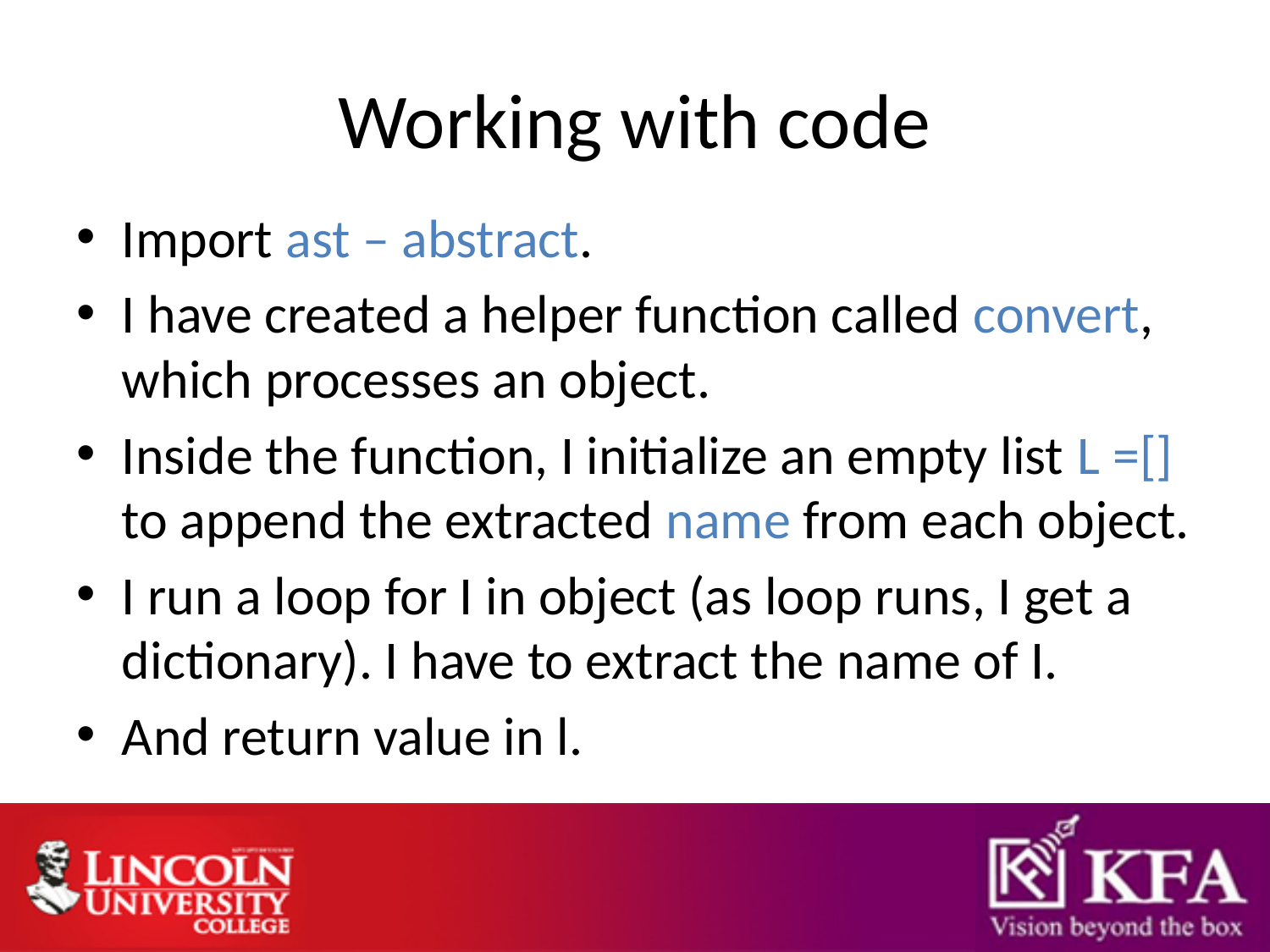

# Working with code
Import ast – abstract.
I have created a helper function called convert, which processes an object.
Inside the function, I initialize an empty list L =[] to append the extracted name from each object.
I run a loop for I in object (as loop runs, I get a dictionary). I have to extract the name of I.
And return value in l.